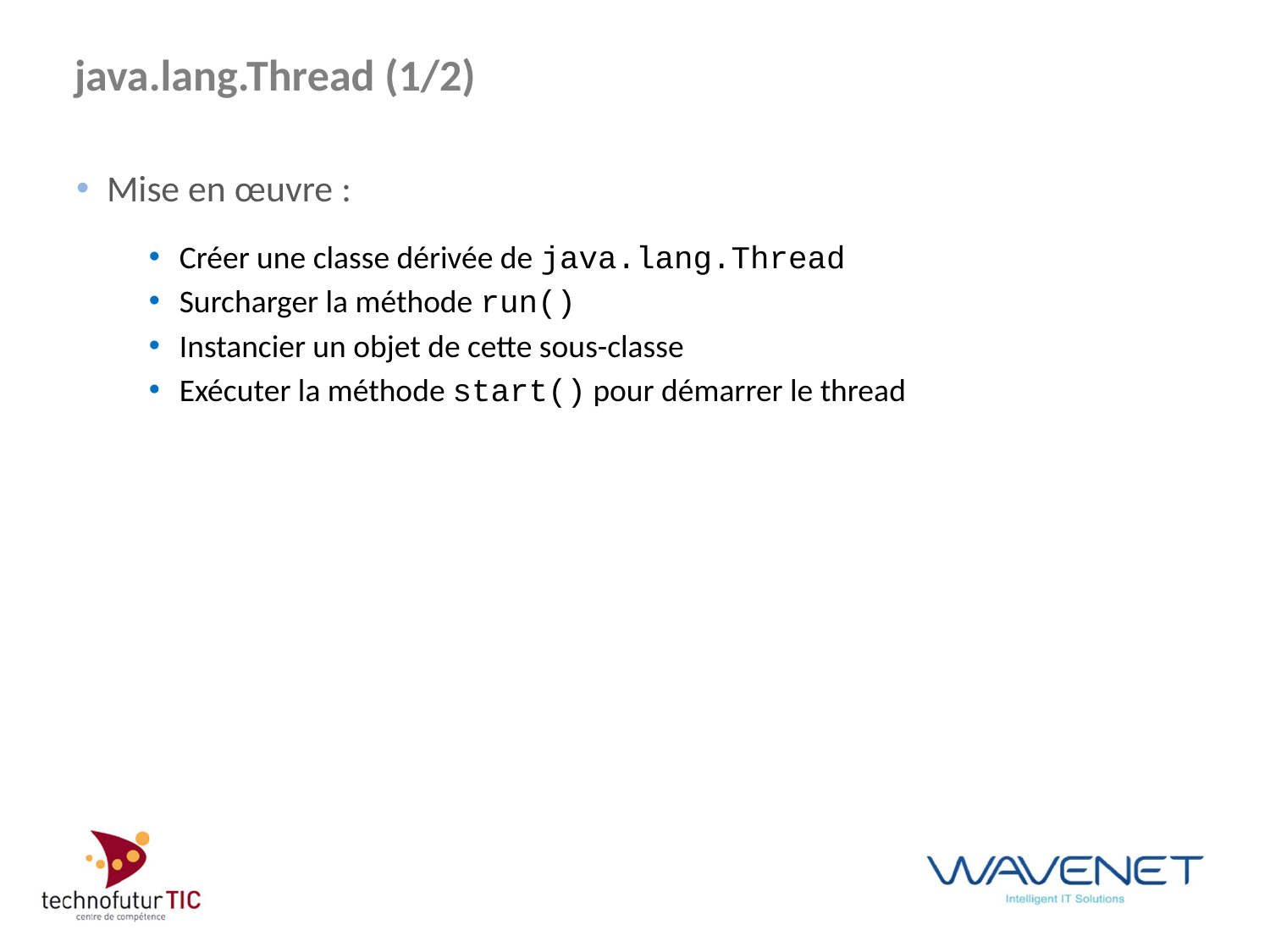

# java.lang.Thread (1/2)
Mise en œuvre :

Créer une classe dérivée de java.lang.Thread
Surcharger la méthode run()
Instancier un objet de cette sous-classe
Exécuter la méthode start() pour démarrer le thread